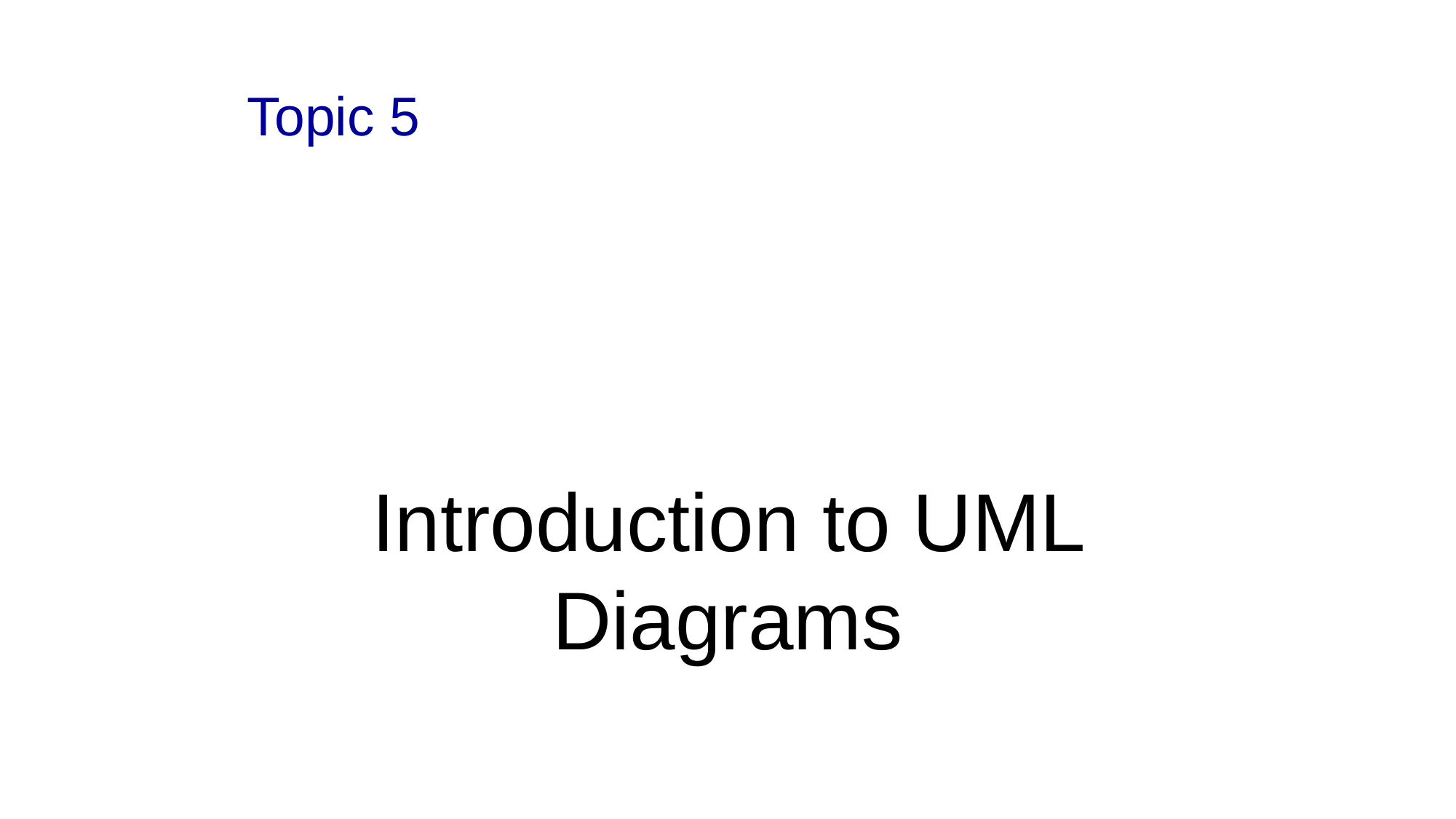

# Topic 5
Introduction to UML Diagrams